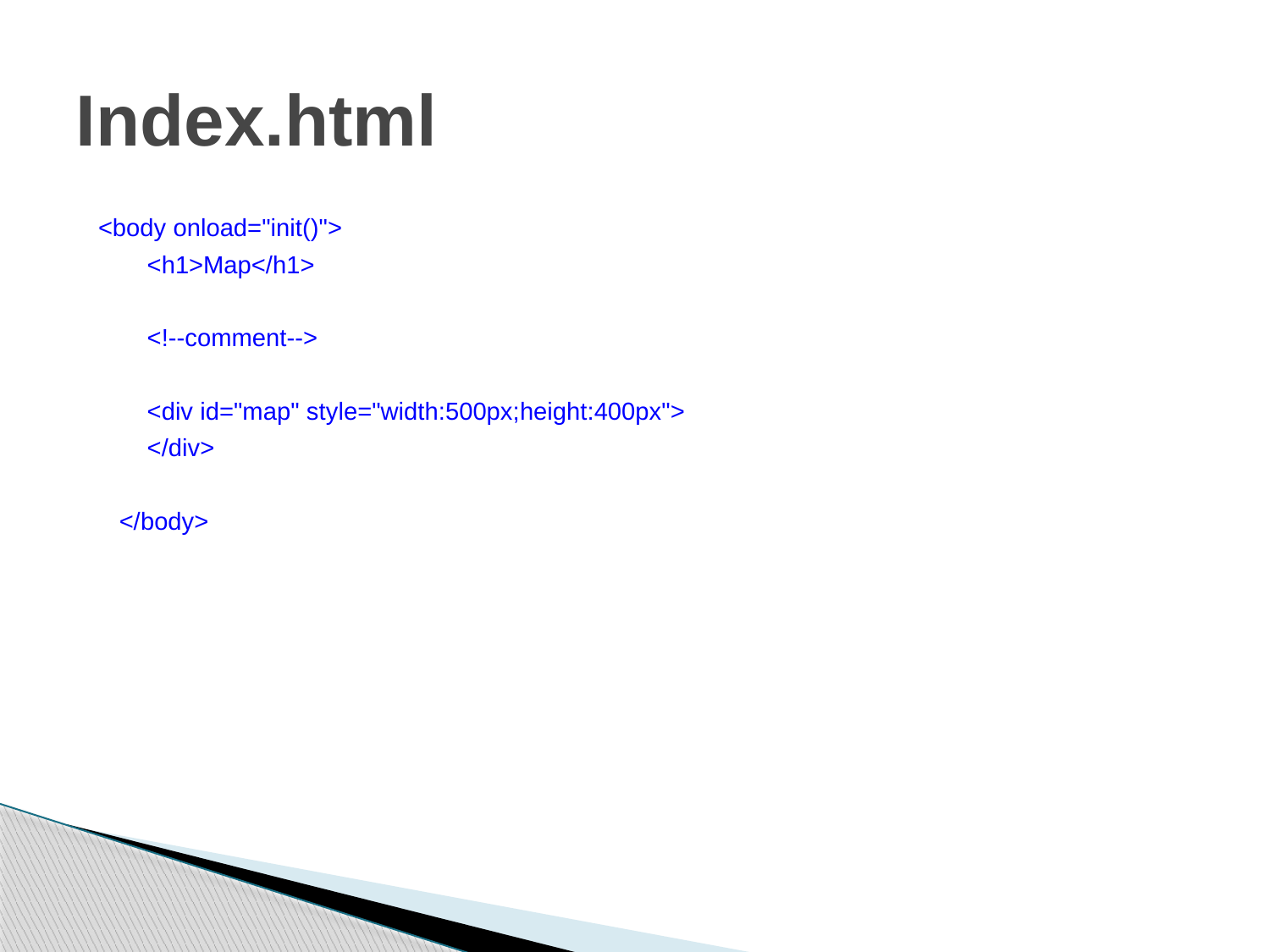

# Index.html
 <body onload="init()">
        <h1>Map</h1>

        <!--comment-->

        <div id="map" style="width:500px;height:400px">
        </div>

    </body>